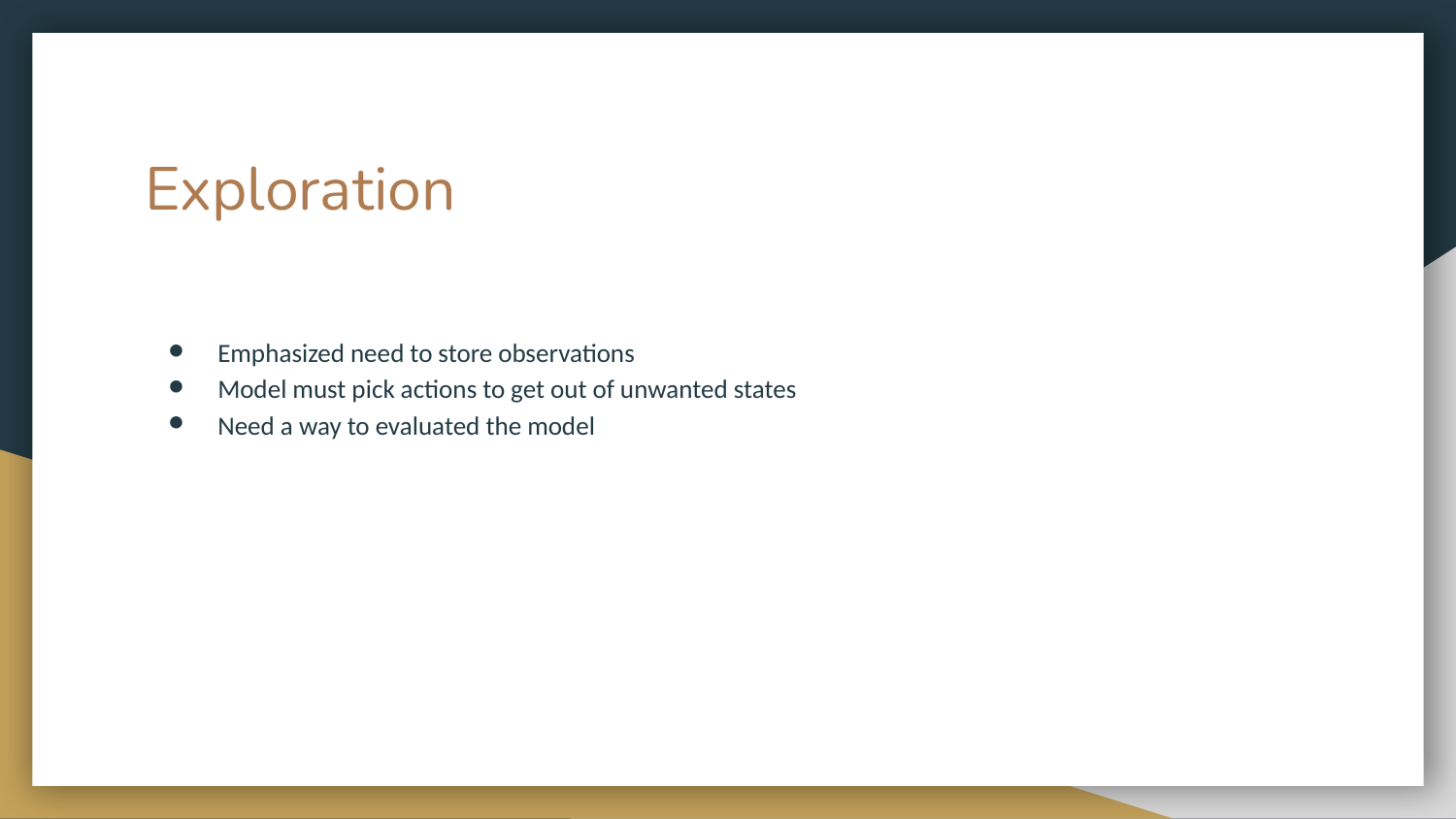

# Exploration
Emphasized need to store observations
Model must pick actions to get out of unwanted states
Need a way to evaluated the model